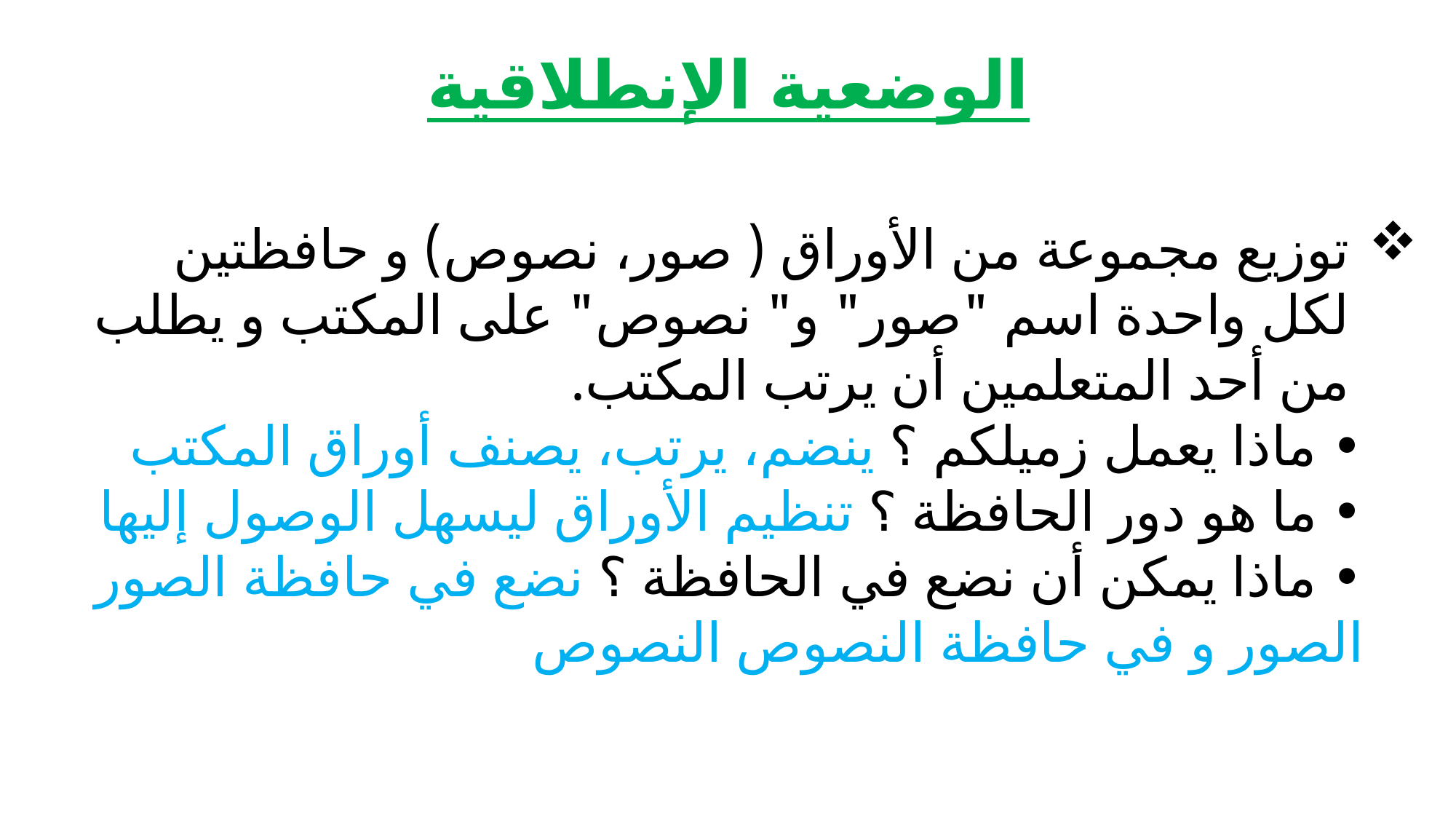

الوضعية الإنطلاقية
توزيع مجموعة من الأوراق ( صور، نصوص) و حافظتين لكل واحدة اسم "صور" و" نصوص" على المكتب و يطلب من أحد المتعلمين أن يرتب المكتب.
• ماذا يعمل زميلكم ؟ ينضم، يرتب، يصنف أوراق المكتب
• ما هو دور الحافظة ؟ تنظيم الأوراق ليسهل الوصول إليها
• ماذا يمكن أن نضع في الحافظة ؟ نضع في حافظة الصور الصور و في حافظة النصوص النصوص